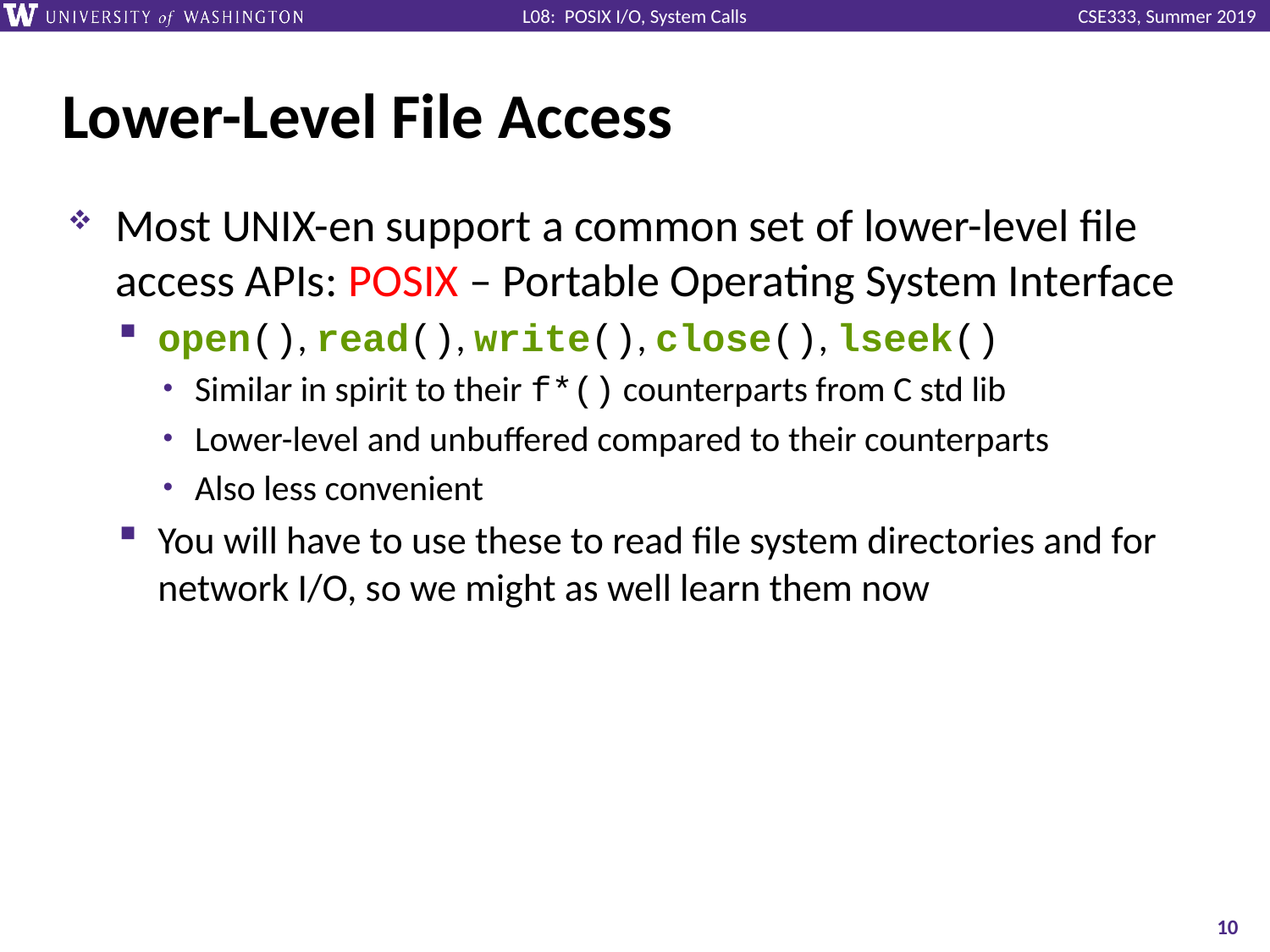

# Lower-Level File Access
Most UNIX-en support a common set of lower-level file access APIs: POSIX – Portable Operating System Interface
open(), read(), write(), close(), lseek()
Similar in spirit to their f*() counterparts from C std lib
Lower-level and unbuffered compared to their counterparts
Also less convenient
You will have to use these to read file system directories and for network I/O, so we might as well learn them now
10